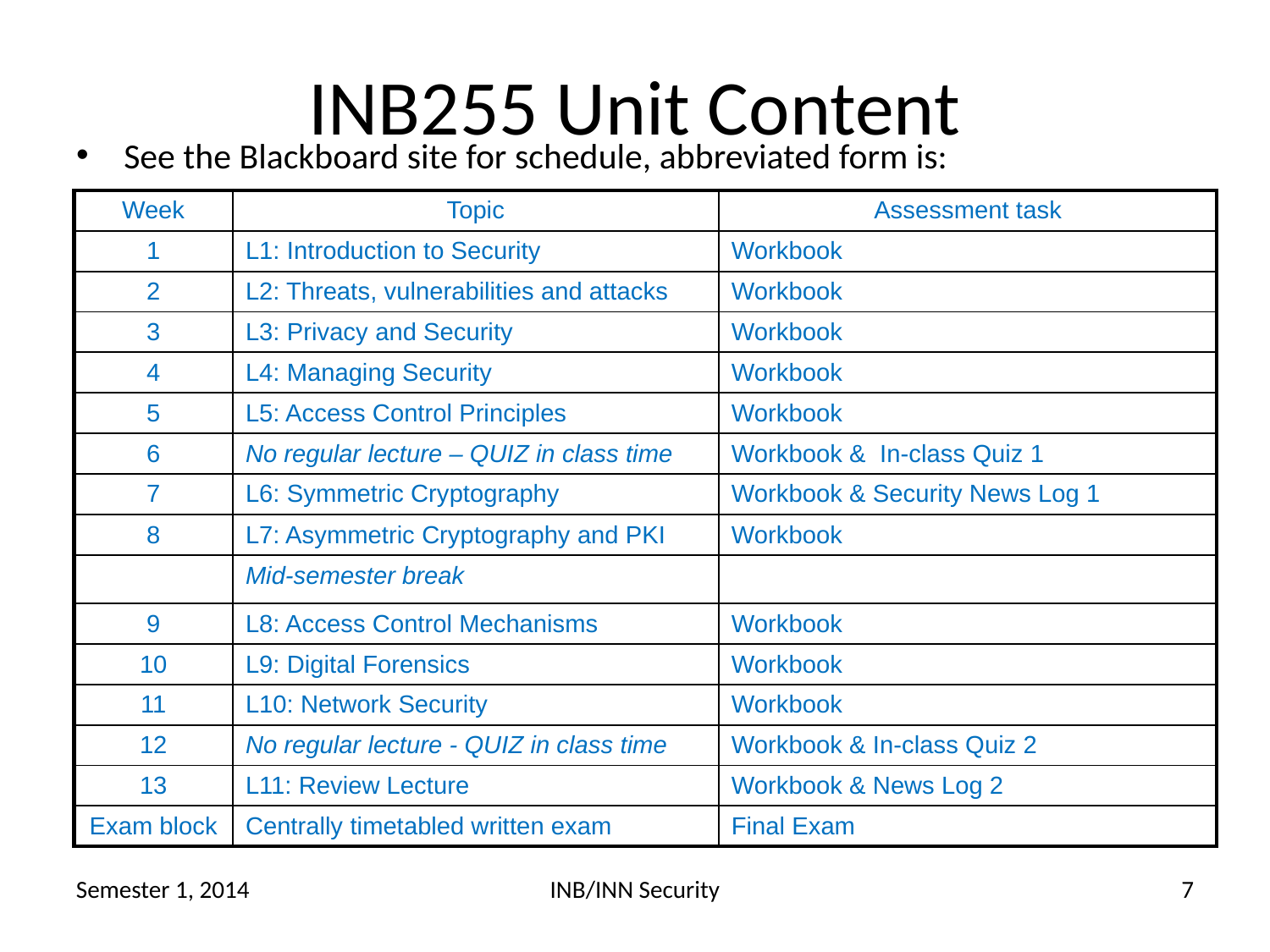

INB255 Unit Content
See the Blackboard site for schedule, abbreviated form is:
| Week | Topic | Assessment task |
| --- | --- | --- |
| 1 | L1: Introduction to Security | Workbook |
| 2 | L2: Threats, vulnerabilities and attacks | Workbook |
| 3 | L3: Privacy and Security | Workbook |
| 4 | L4: Managing Security | Workbook |
| 5 | L5: Access Control Principles | Workbook |
| 6 | No regular lecture – QUIZ in class time | Workbook & In-class Quiz 1 |
| 7 | L6: Symmetric Cryptography | Workbook & Security News Log 1 |
| 8 | L7: Asymmetric Cryptography and PKI | Workbook |
|  | Mid-semester break |  |
| 9 | L8: Access Control Mechanisms | Workbook |
| 10 | L9: Digital Forensics | Workbook |
| 11 | L10: Network Security | Workbook |
| 12 | No regular lecture - QUIZ in class time | Workbook & In-class Quiz 2 |
| 13 | L11: Review Lecture | Workbook & News Log 2 |
| Exam block | Centrally timetabled written exam | Final Exam |
Semester 1, 2014

INB/INN Security

7